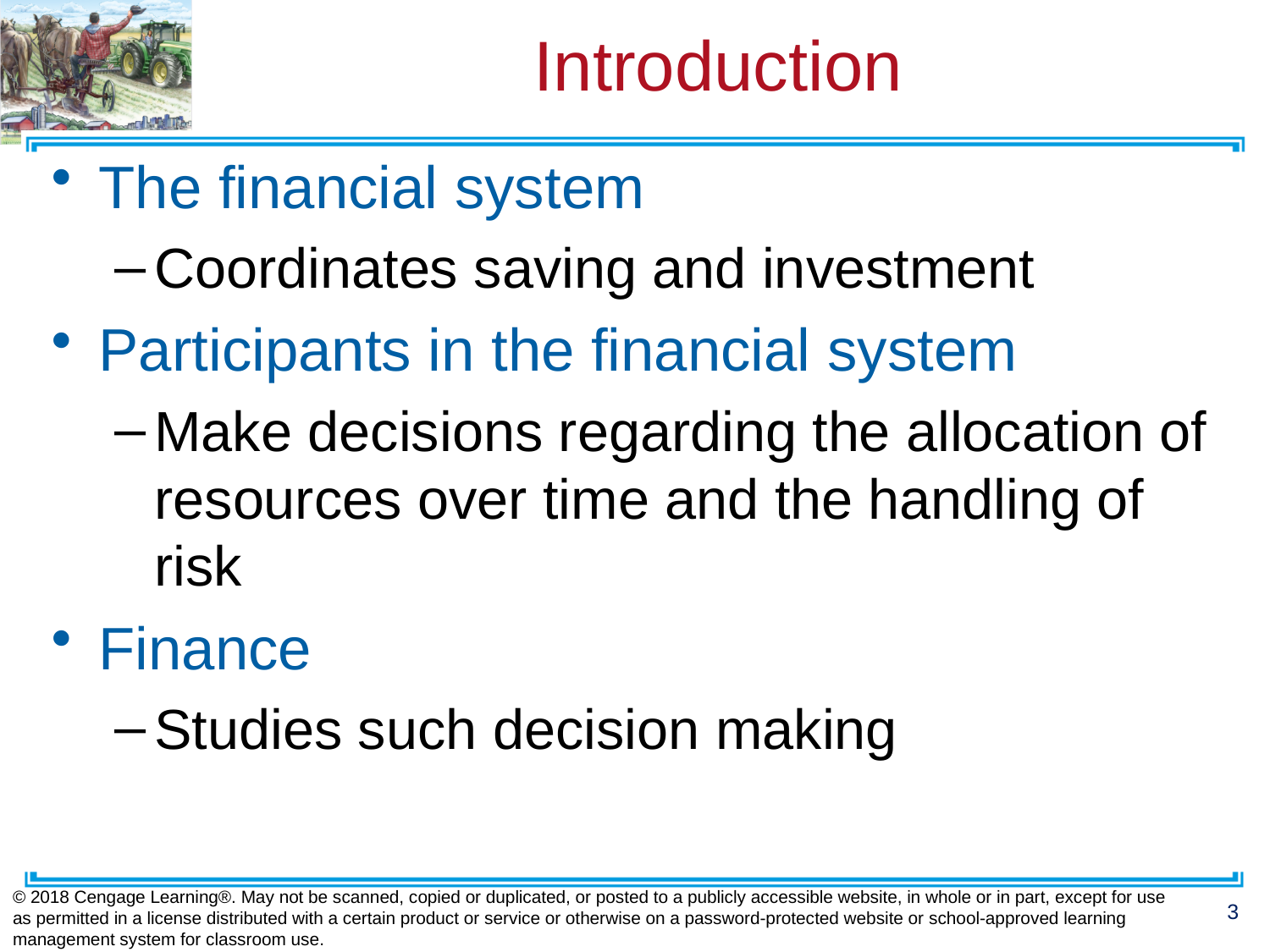

# Introduction
The financial system
Coordinates saving and investment
Participants in the financial system
Make decisions regarding the allocation of resources over time and the handling of risk
Finance
Studies such decision making
© 2018 Cengage Learning®. May not be scanned, copied or duplicated, or posted to a publicly accessible website, in whole or in part, except for use as permitted in a license distributed with a certain product or service or otherwise on a password-protected website or school-approved learning management system for classroom use.
3